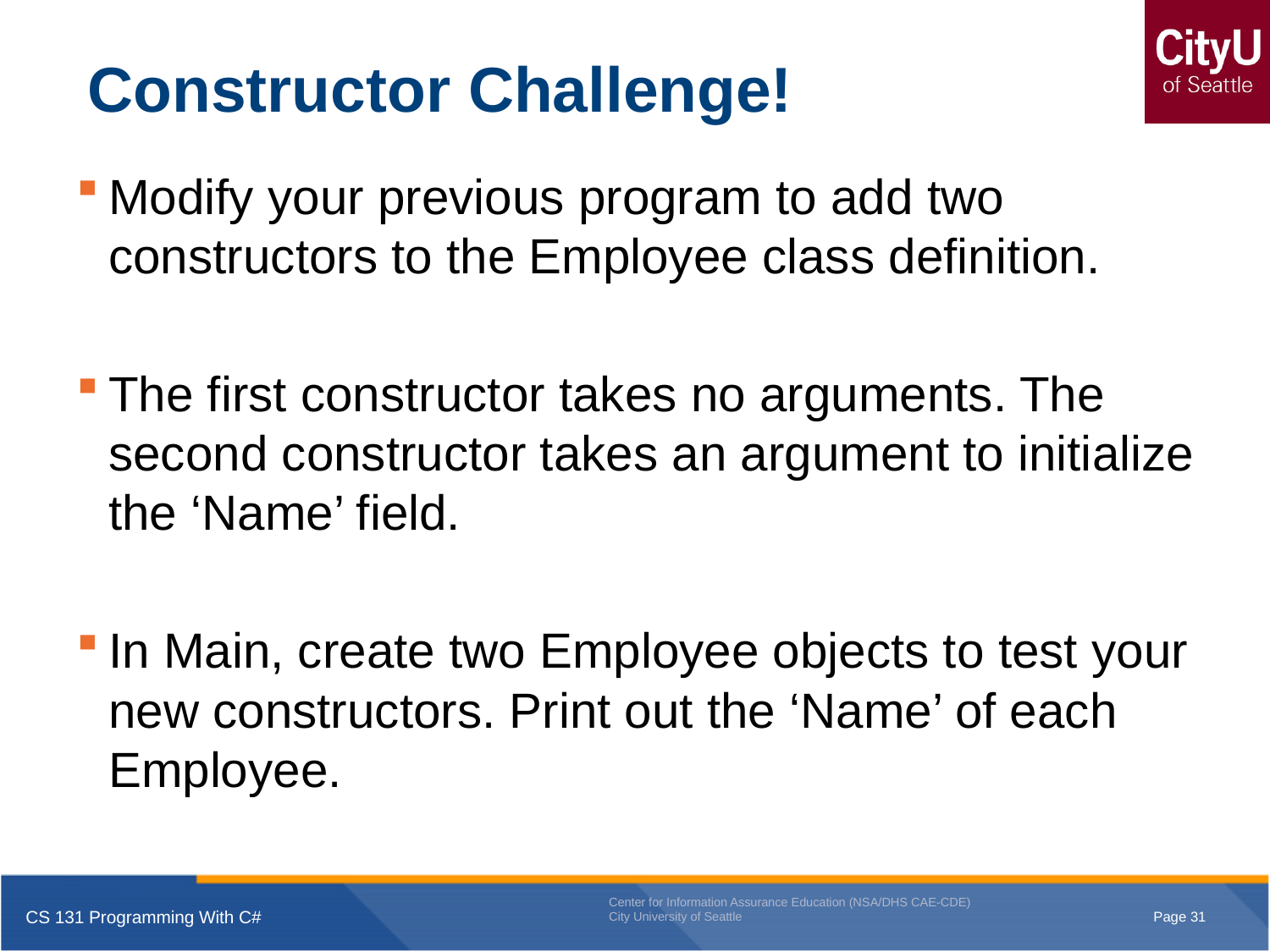

# Constructor Challenge!
Modify your previous program to add two constructors to the Employee class definition.

The first constructor takes no arguments. The second constructor takes an argument to initialize the ‘Name’ field.

In Main, create two Employee objects to test your new constructors. Print out the ‘Name’ of each Employee.